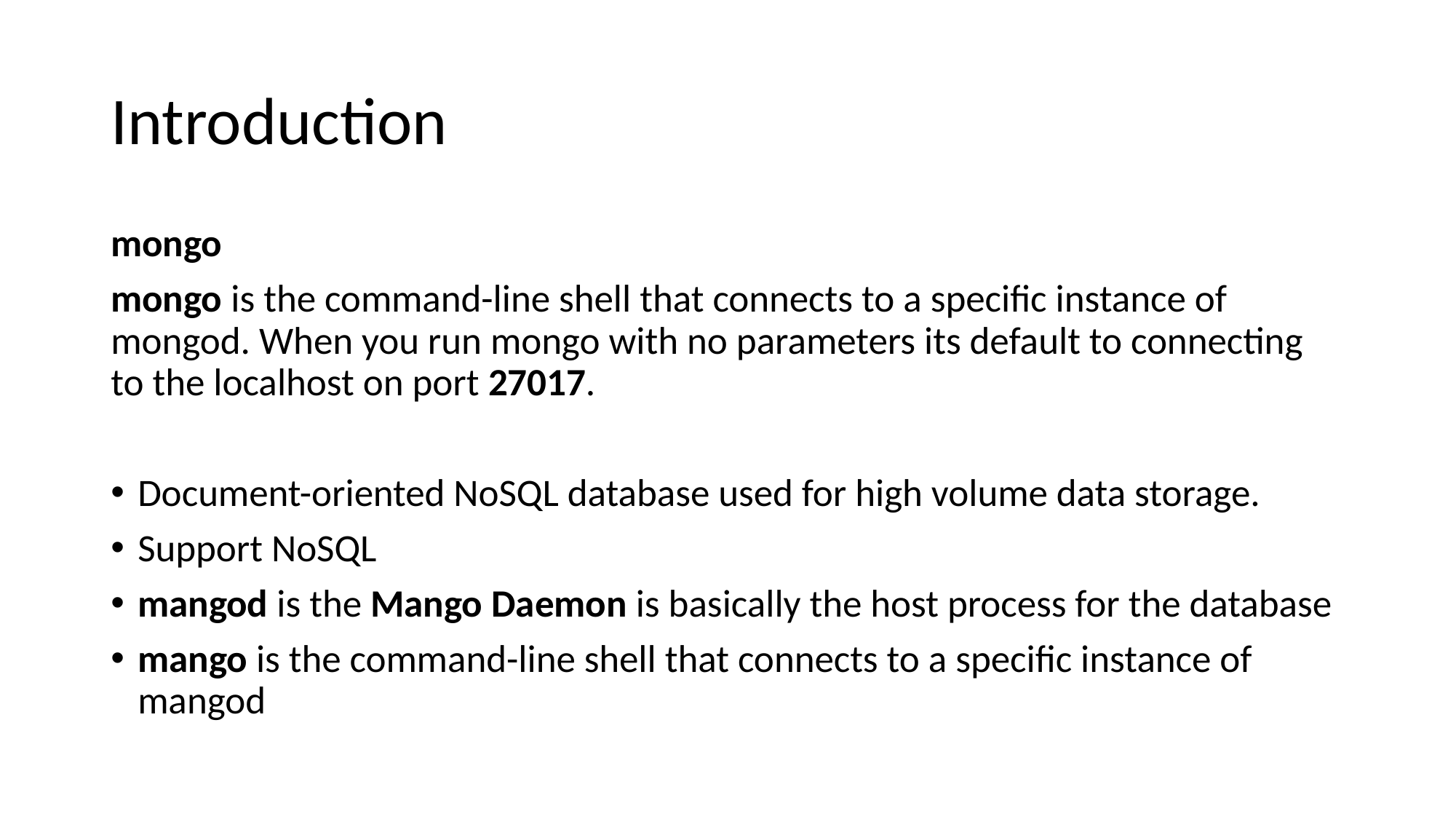

# Introduction
mongo
mongo is the command-line shell that connects to a specific instance of mongod. When you run mongo with no parameters its default to connecting to the localhost on port 27017.

Document-oriented NoSQL database used for high volume data storage.
Support NoSQL
mangod is the Mango Daemon is basically the host process for the database
mango is the command-line shell that connects to a specific instance of mangod